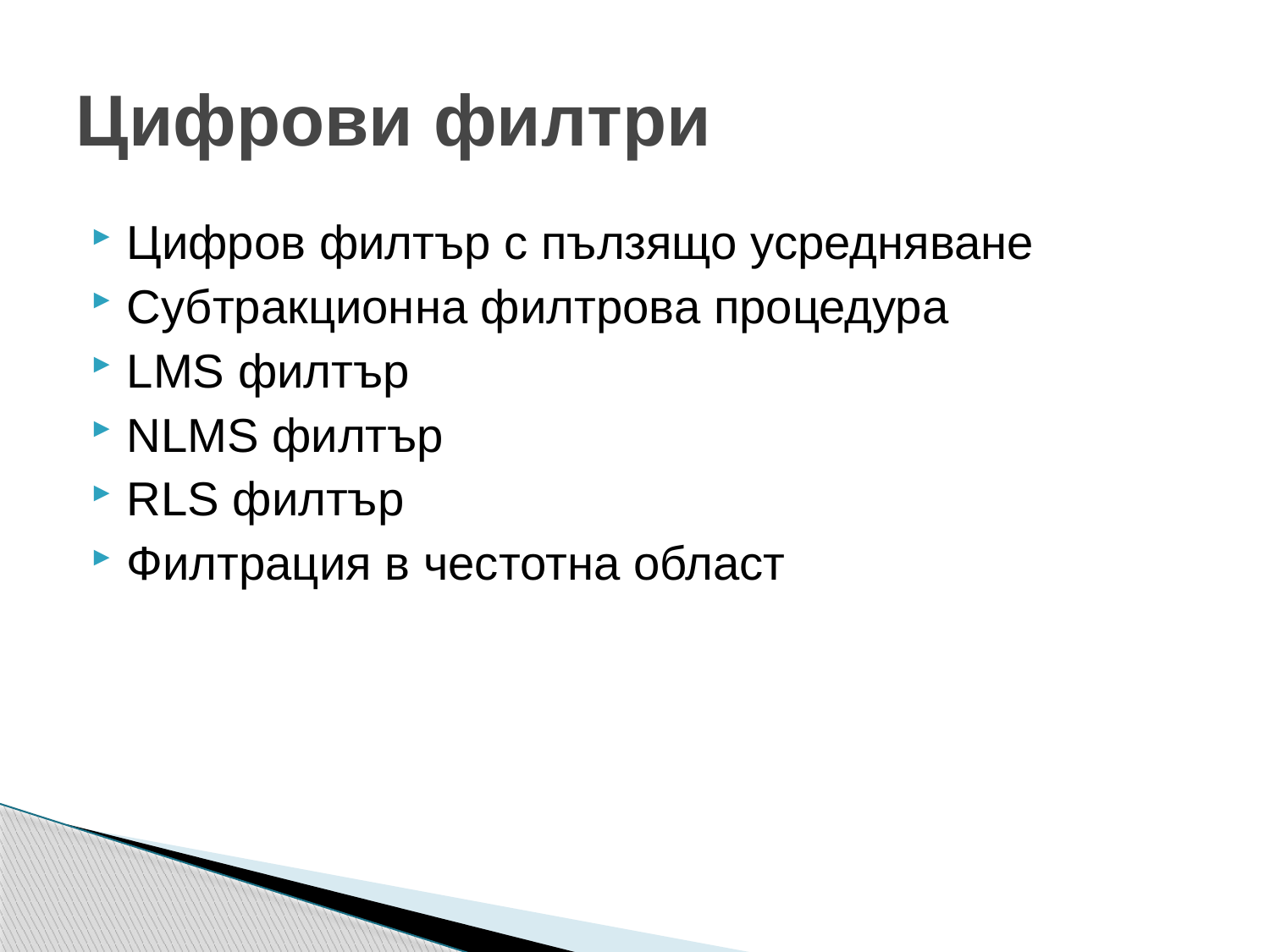

# Цифрови филтри

Цифров филтър с пълзящо усредняване
Субтракционна филтрова процедура
LMS филтър
NLMS филтър
RLS филтър
Филтрация в честотна област